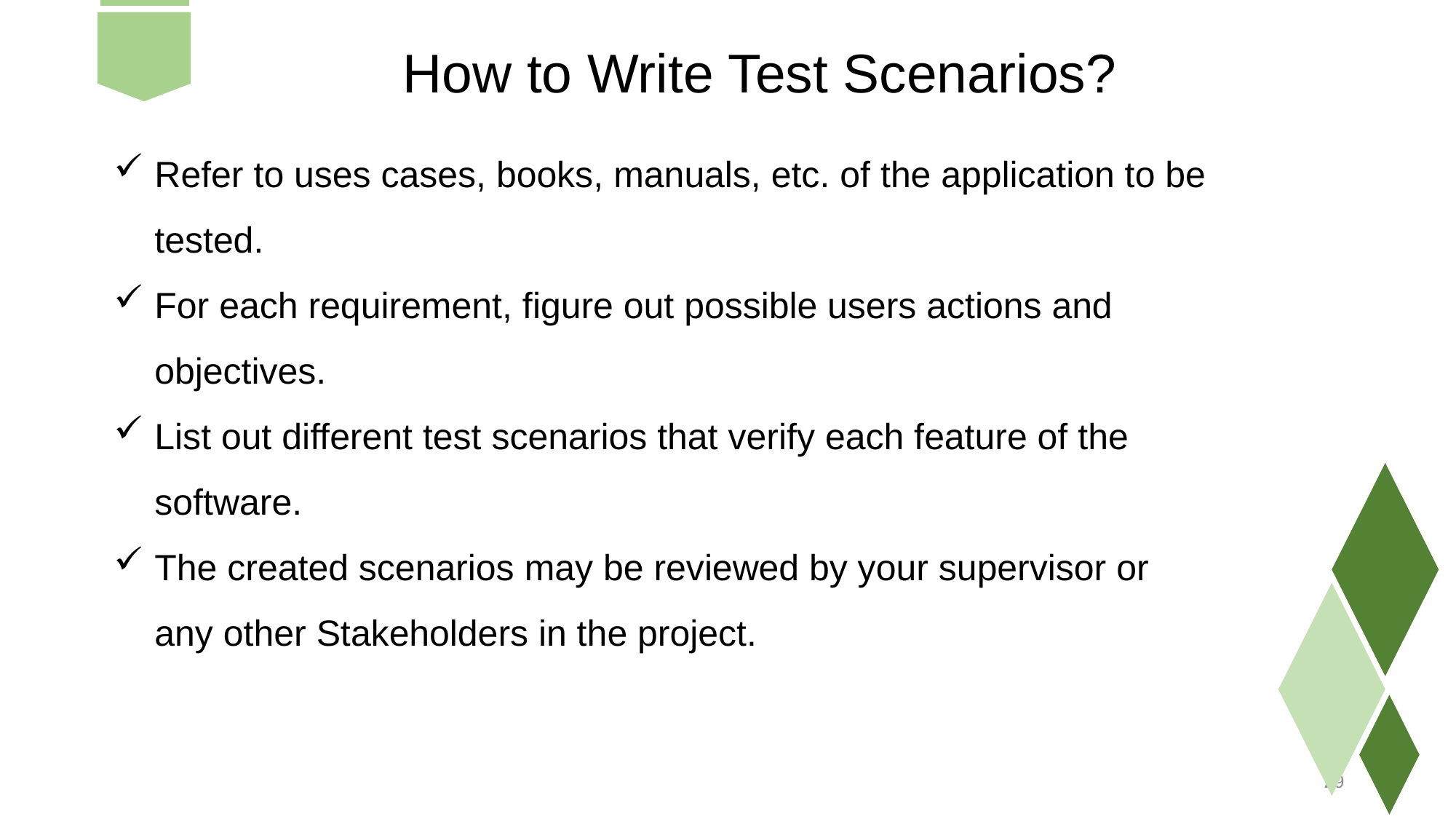

How to Write Test Scenarios?
Refer to uses cases, books, manuals, etc. of the application to be tested.
For each requirement, figure out possible users actions and objectives.
List out different test scenarios that verify each feature of the software.
The created scenarios may be reviewed by your supervisor or any other Stakeholders in the project.

29